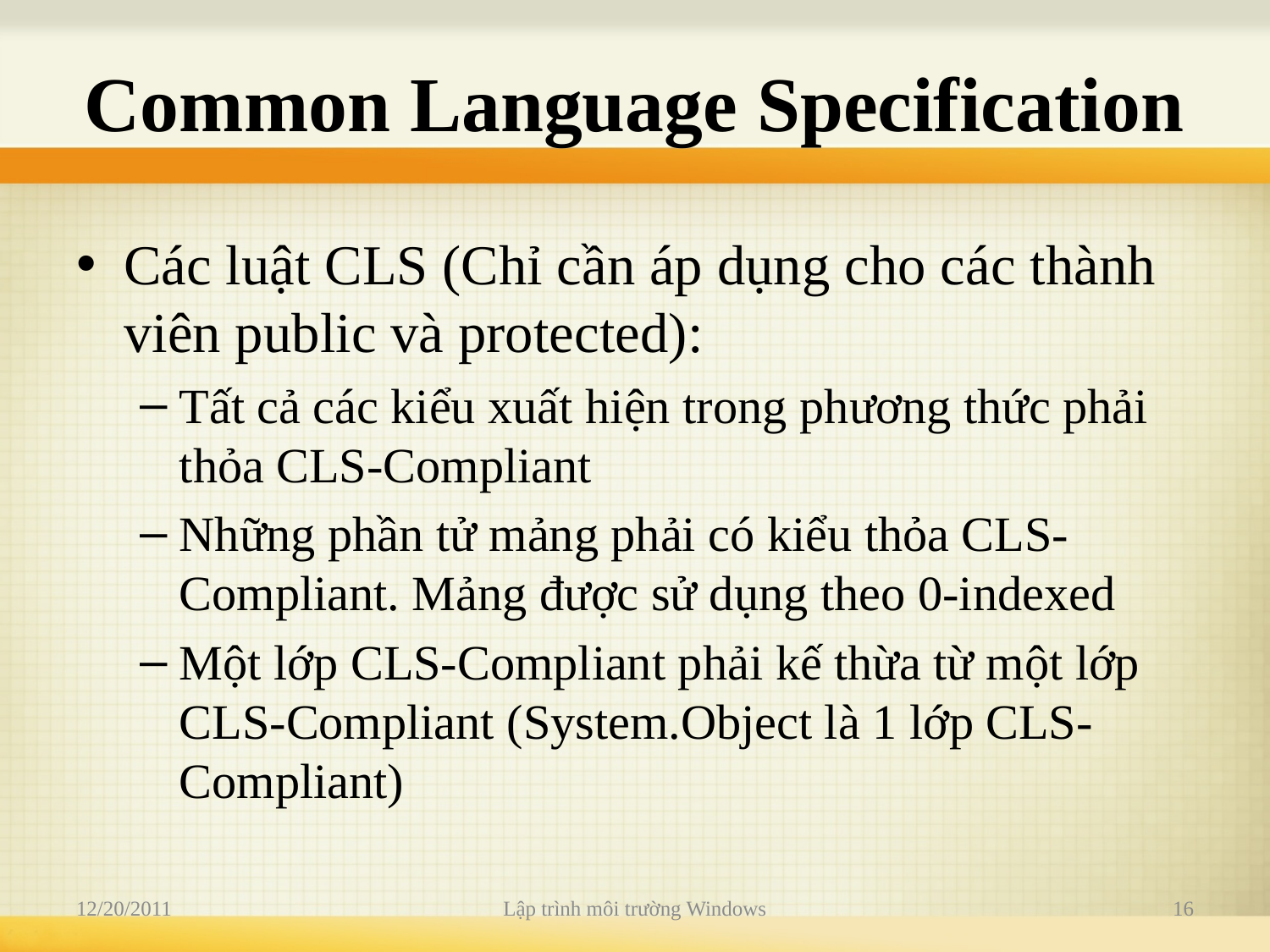

# Common Language Specification
Các luật CLS (Chỉ cần áp dụng cho các thành viên public và protected):
Tất cả các kiểu xuất hiện trong phương thức phải thỏa CLS-Compliant
Những phần tử mảng phải có kiểu thỏa CLS-Compliant. Mảng được sử dụng theo 0-indexed
Một lớp CLS-Compliant phải kế thừa từ một lớp CLS-Compliant (System.Object là 1 lớp CLS-Compliant)
12/20/2011
Lập trình môi trường Windows
16